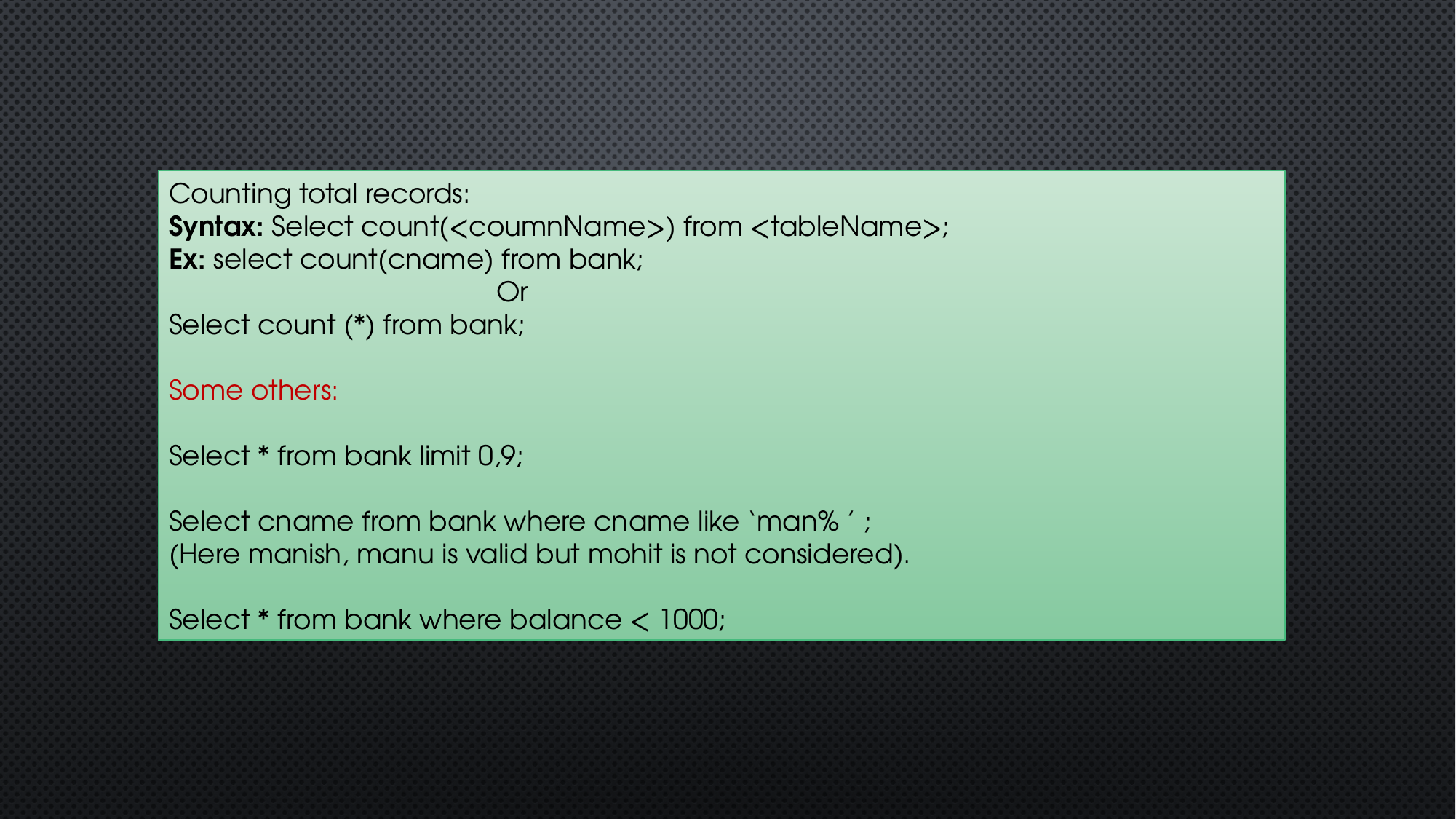

Counting total records:
Syntax: Select count(<coumnName>) from <tableName>;
Ex: select count(cname) from bank;
			Or
Select count (*) from bank;

Some others:

Select * from bank limit 0,9;

Select cname from bank where cname like ‘man% ’ ;
(Here manish, manu is valid but mohit is not considered).

Select * from bank where balance < 1000;